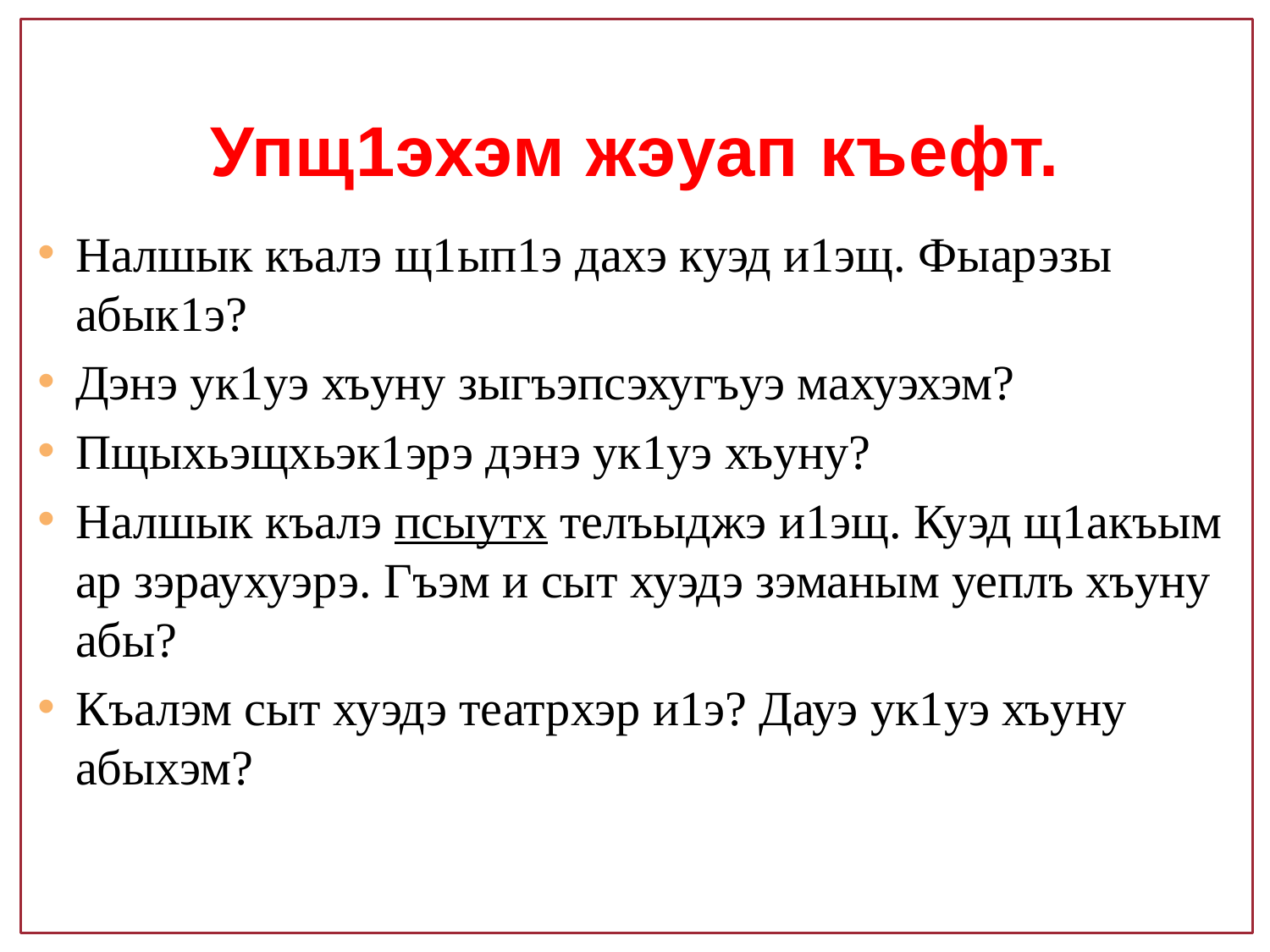

# Упщ1эхэм жэуап къефт.
Налшык къалэ щ1ып1э дахэ куэд и1эщ. Фыарэзы абык1э?
Дэнэ ук1уэ хъуну зыгъэпсэхугъуэ махуэхэм?
Пщыхьэщхьэк1эрэ дэнэ ук1уэ хъуну?
Налшык къалэ псыутх телъыджэ и1эщ. Куэд щ1акъым ар зэраухуэрэ. Гъэм и сыт хуэдэ зэманым уеплъ хъуну абы?
Къалэм сыт хуэдэ театрхэр и1э? Дауэ ук1уэ хъуну абыхэм?